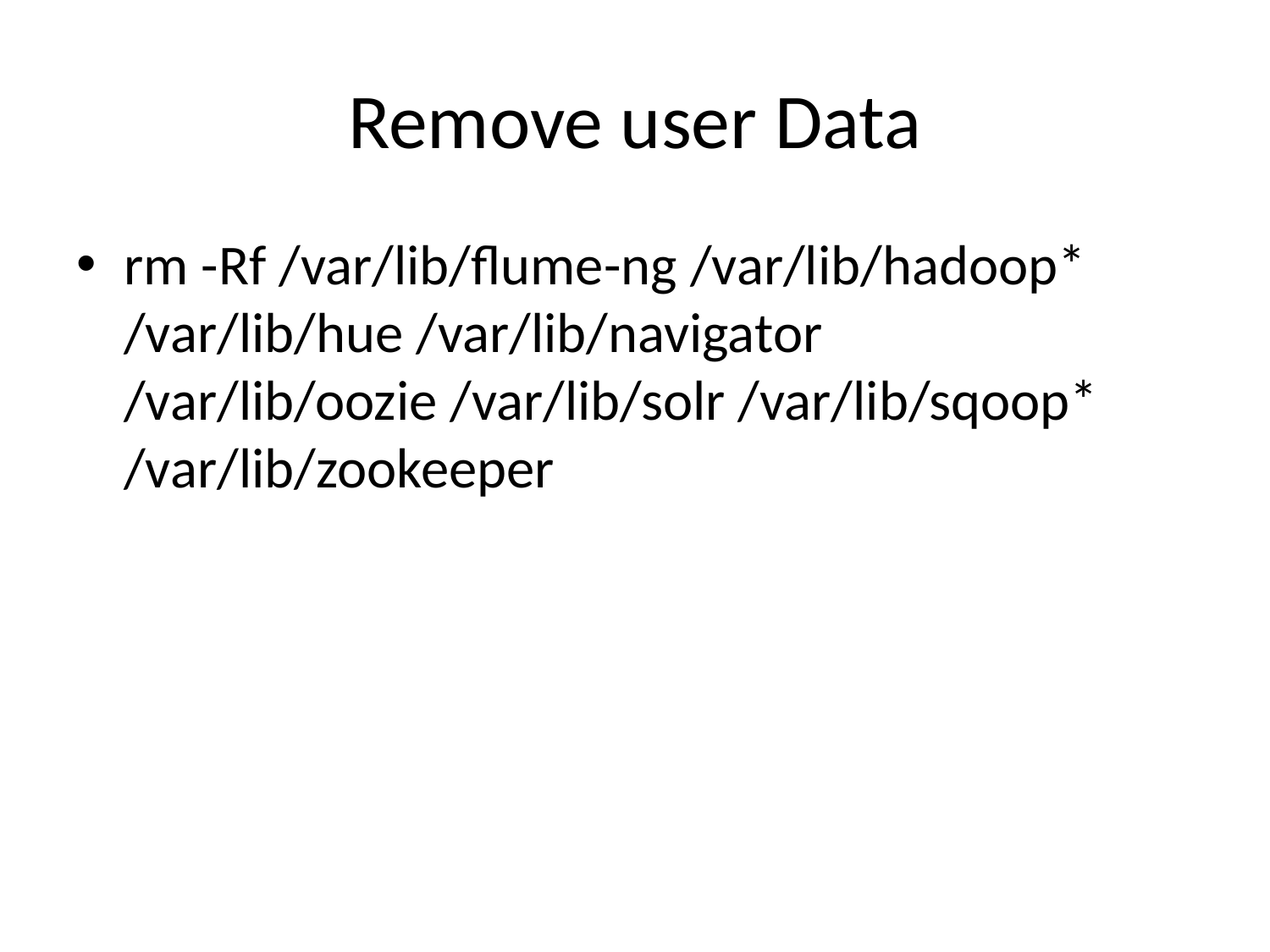

# Remove user Data
rm -Rf /var/lib/flume-ng /var/lib/hadoop* /var/lib/hue /var/lib/navigator /var/lib/oozie /var/lib/solr /var/lib/sqoop* /var/lib/zookeeper